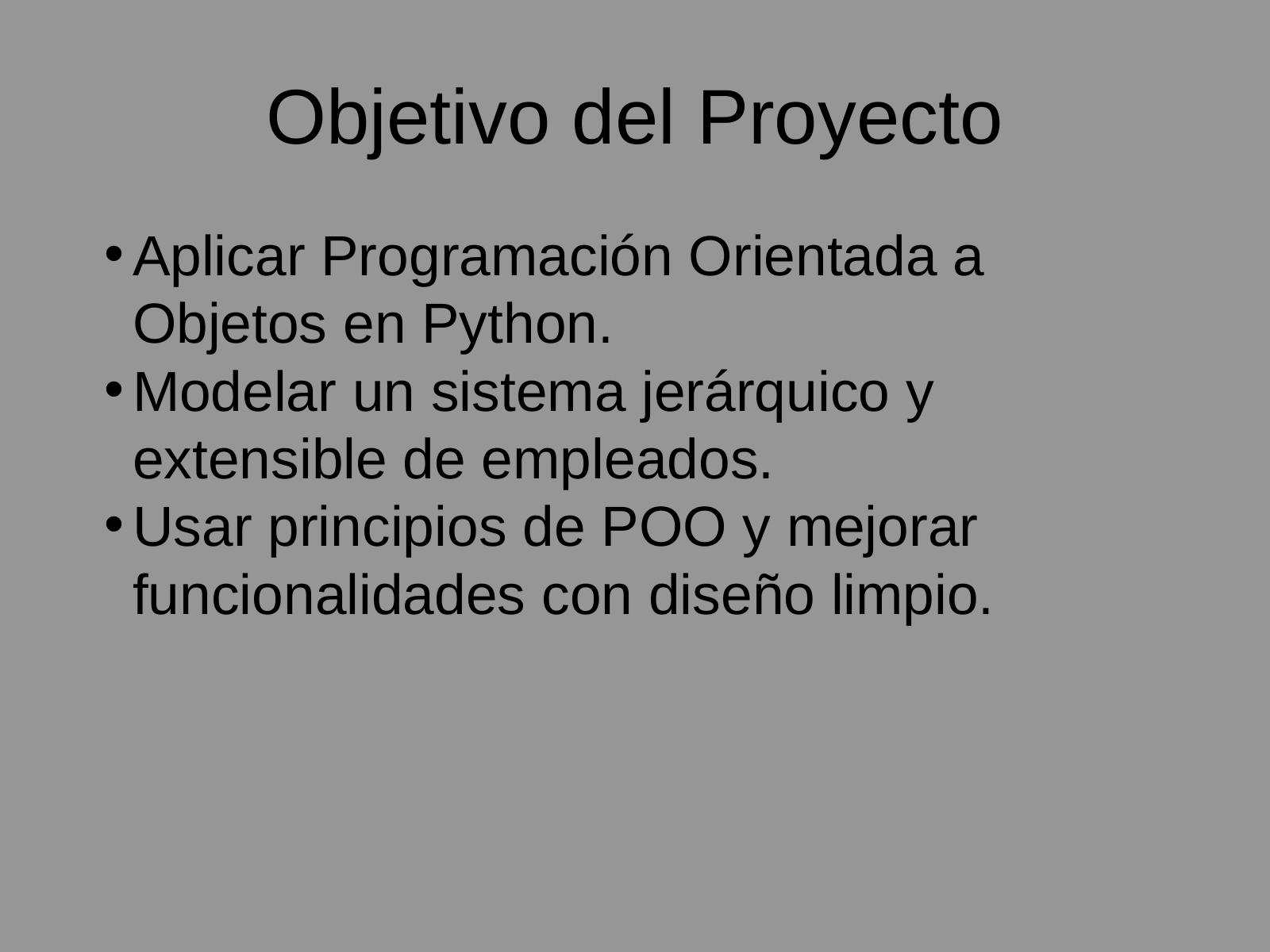

Objetivo del Proyecto
Aplicar Programación Orientada a Objetos en Python.
Modelar un sistema jerárquico y extensible de empleados.
Usar principios de POO y mejorar funcionalidades con diseño limpio.